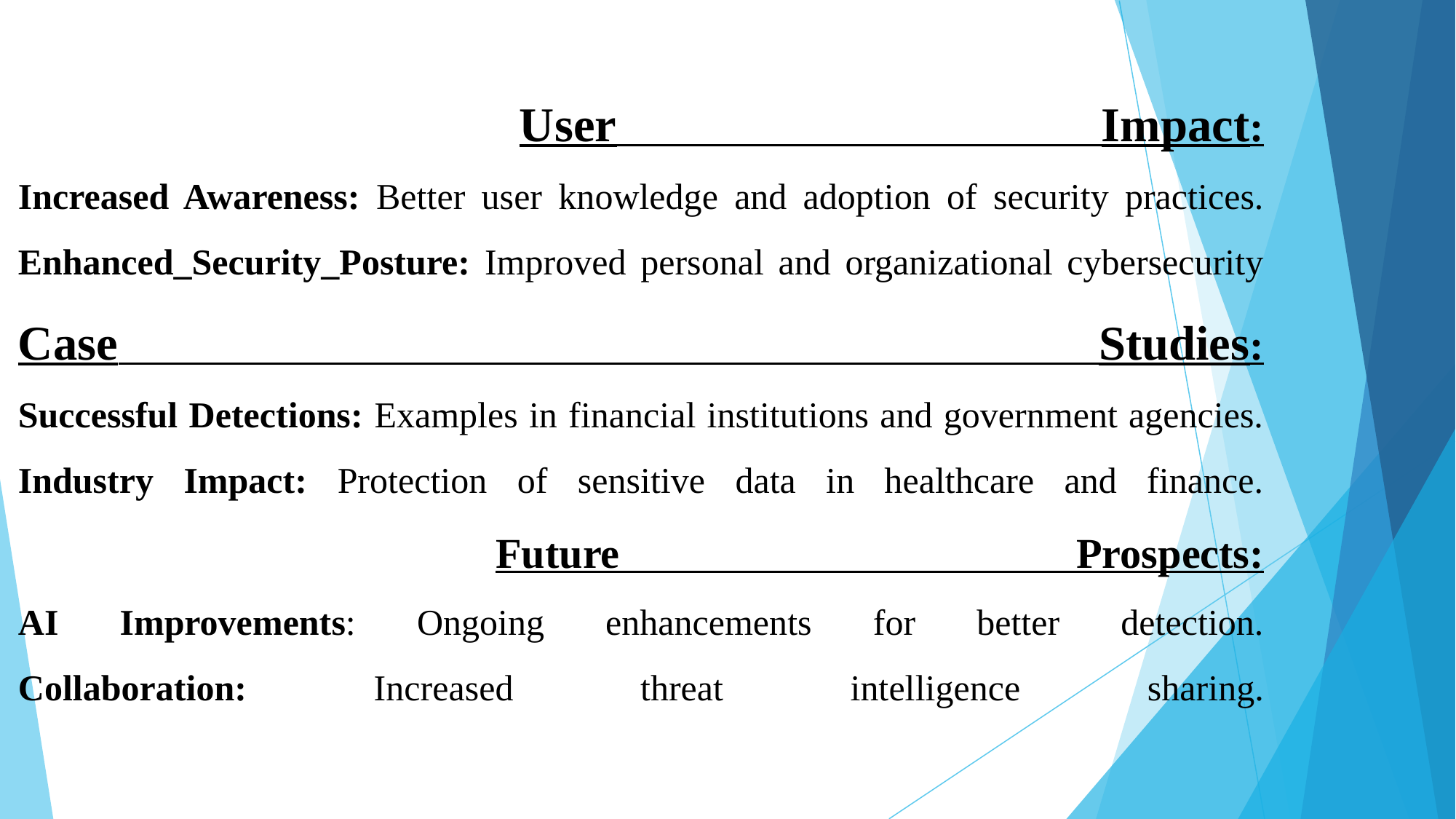

User Impact:
Increased Awareness: Better user knowledge and adoption of security practices.
Enhanced_Security_Posture: Improved personal and organizational cybersecurity
Case Studies:
Successful Detections: Examples in financial institutions and government agencies.
Industry Impact: Protection of sensitive data in healthcare and finance.
   Future Prospects:
AI Improvements: Ongoing enhancements for better detection.
Collaboration: Increased threat intelligence sharing.